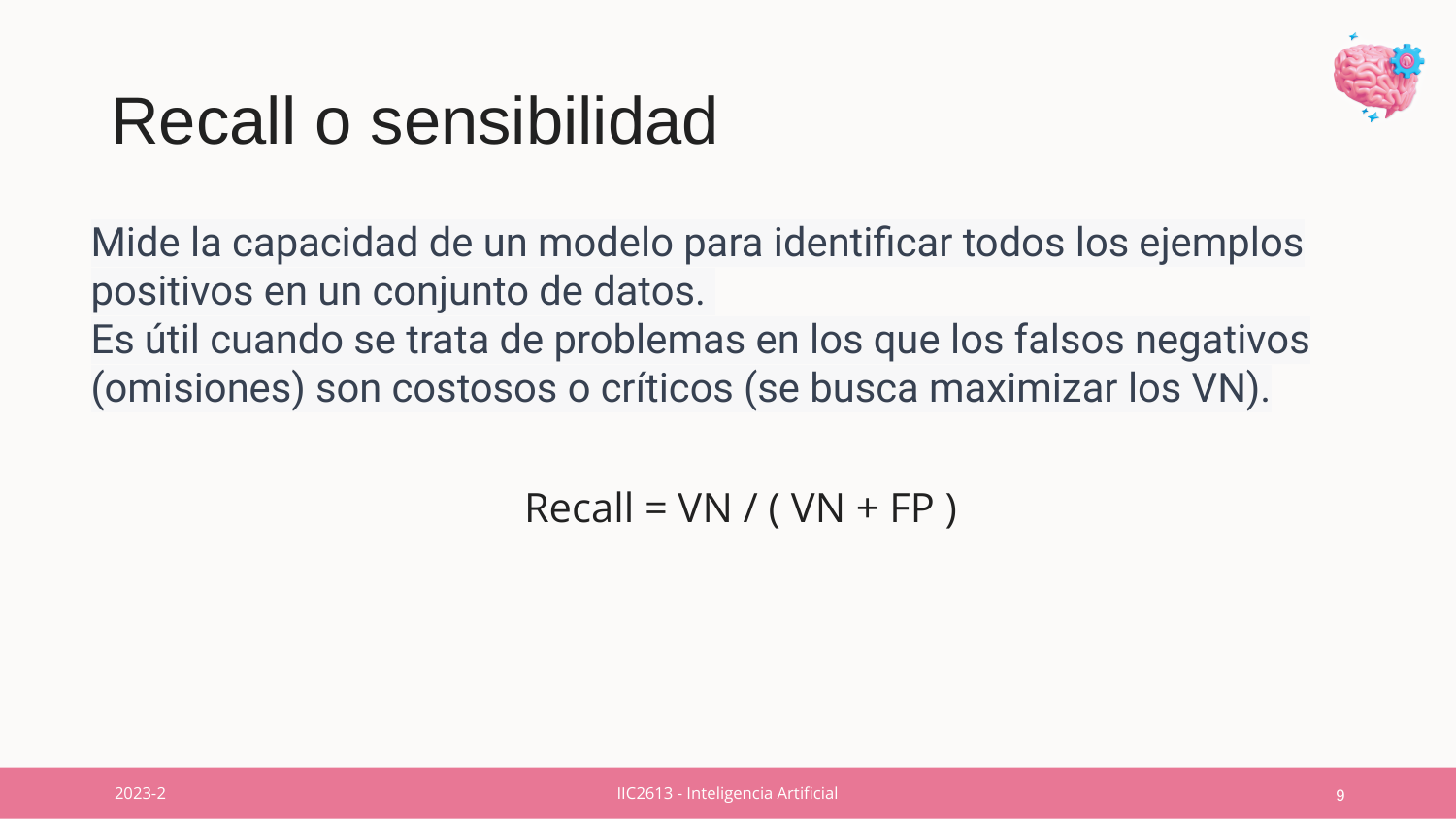

# Recall o sensibilidad
Mide la capacidad de un modelo para identificar todos los ejemplos positivos en un conjunto de datos.
Es útil cuando se trata de problemas en los que los falsos negativos (omisiones) son costosos o críticos (se busca maximizar los VN).
Recall = VN / ( VN + FP )
9